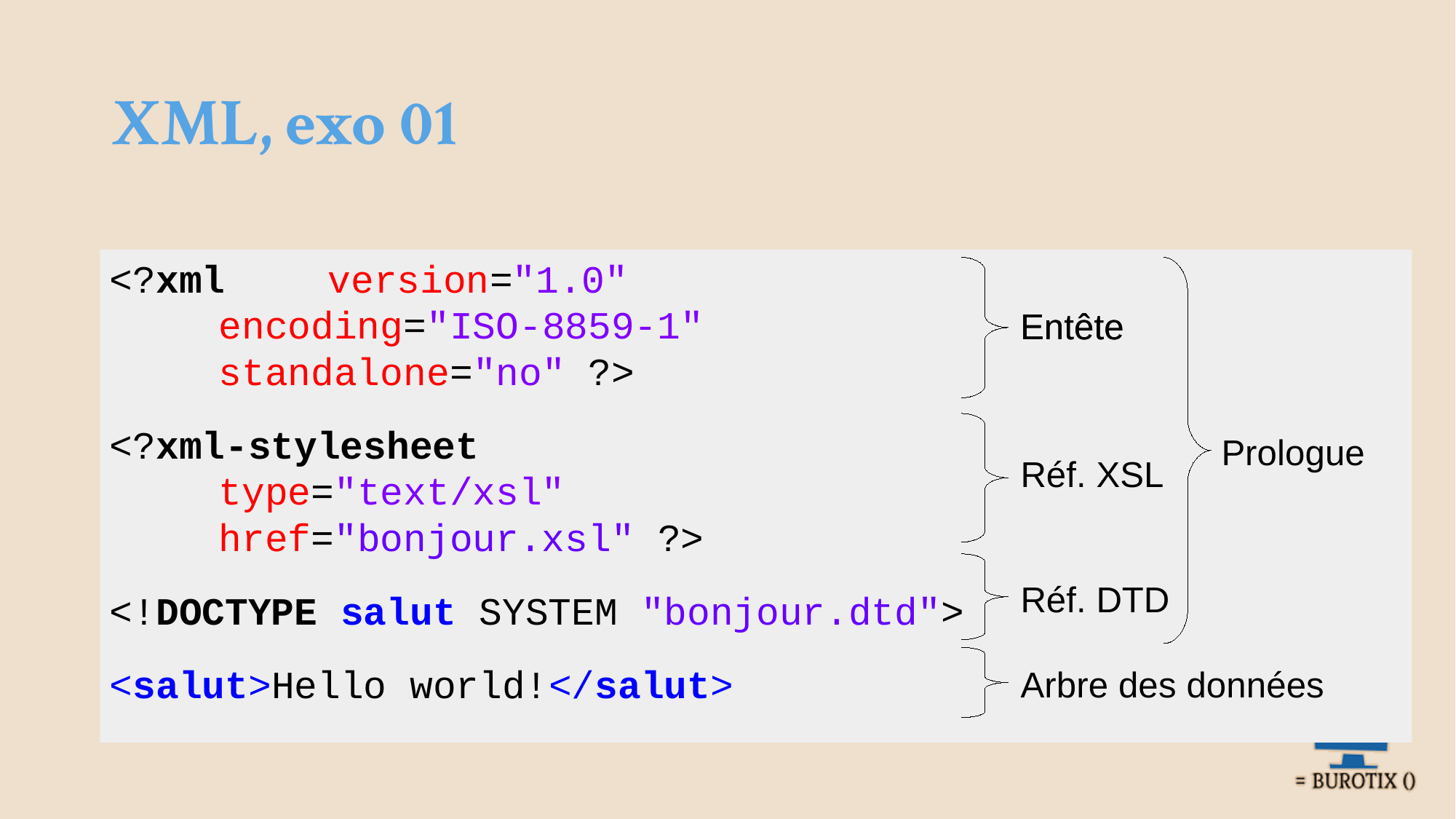

# XML, exo 01
<?xml	version="1.0"
	encoding="ISO-8859-1"
	standalone="no" ?>
<?xml-stylesheet
	type="text/xsl"
	href="bonjour.xsl" ?>
<!DOCTYPE salut SYSTEM "bonjour.dtd">
<salut>Hello world!</salut>

Entête
Entête

Prologue
Réf. XSL

Réf. DTD

Arbre des données